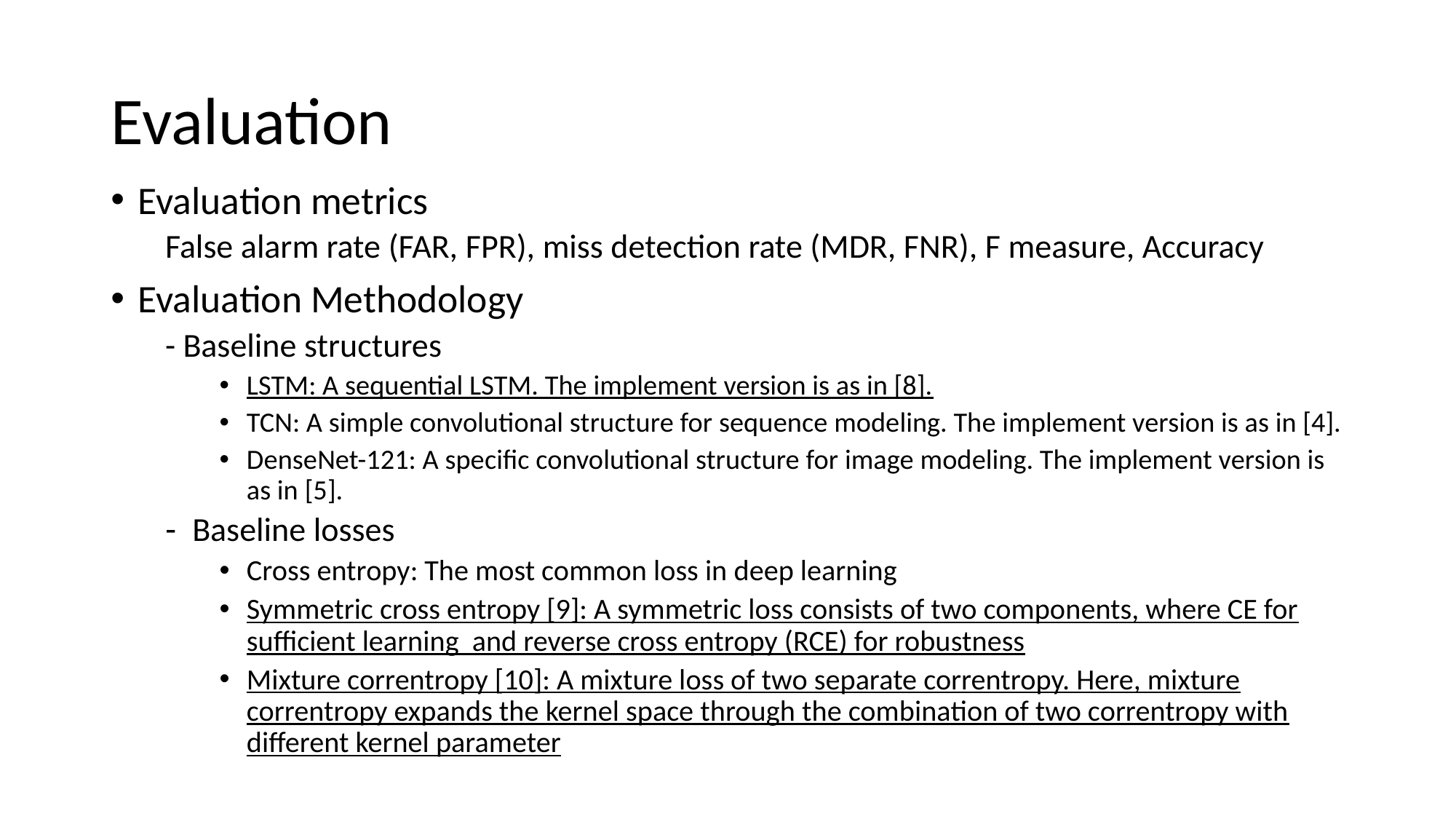

# Evaluation
Evaluation metrics
False alarm rate (FAR, FPR), miss detection rate (MDR, FNR), F measure, Accuracy
Evaluation Methodology
- Baseline structures
LSTM: A sequential LSTM. The implement version is as in [8].
TCN: A simple convolutional structure for sequence modeling. The implement version is as in [4].
DenseNet-121: A specific convolutional structure for image modeling. The implement version is as in [5].
Baseline losses
Cross entropy: The most common loss in deep learning
Symmetric cross entropy [9]: A symmetric loss consists of two components, where CE for sufficient learning  and reverse cross entropy (RCE) for robustness
Mixture correntropy [10]: A mixture loss of two separate correntropy. Here, mixture correntropy expands the kernel space through the combination of two correntropy with different kernel parameter